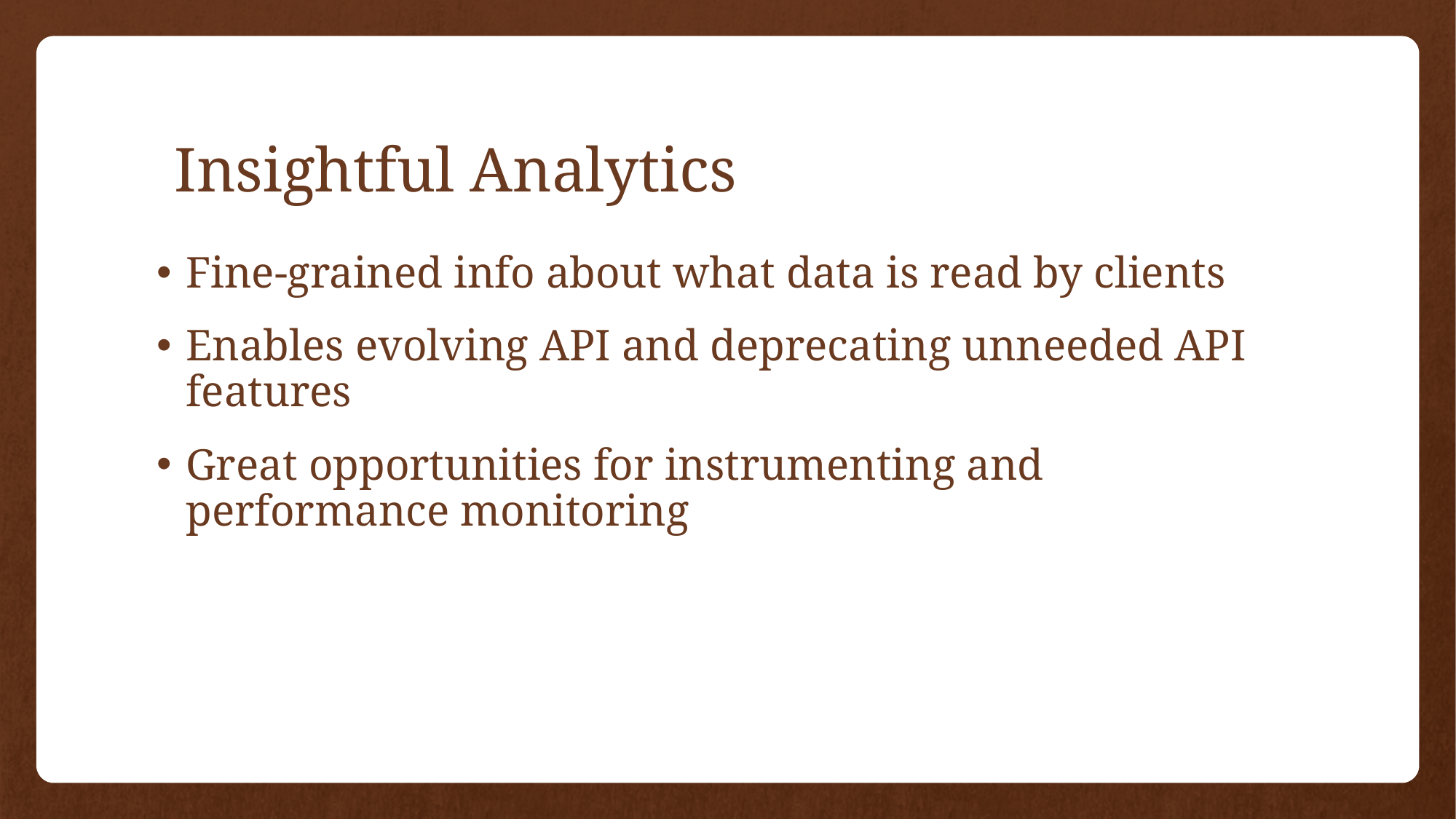

Insightful Analytics
Fine-grained info about what data is read by clients
Enables evolving API and deprecating unneeded API features
Great opportunities for instrumenting and performance monitoring